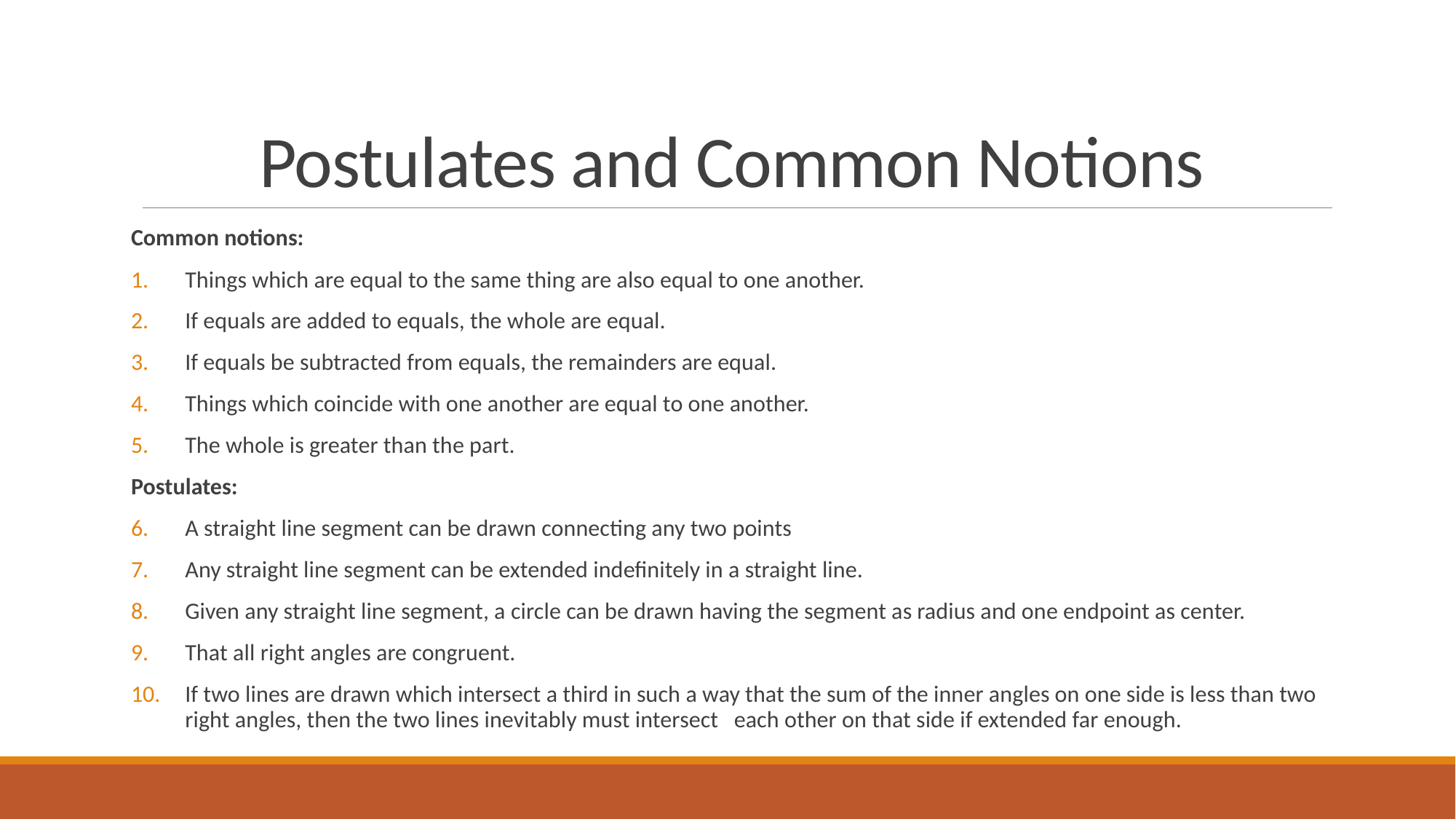

# Postulates and Common Notions
Common notions:
Things which are equal to the same thing are also equal to one another.
If equals are added to equals, the whole are equal.
If equals be subtracted from equals, the remainders are equal.
Things which coincide with one another are equal to one another.
The whole is greater than the part.
Postulates:
A straight line segment can be drawn connecting any two points
Any straight line segment can be extended indefinitely in a straight line.
Given any straight line segment, a circle can be drawn having the segment as radius and one endpoint as center.
That all right angles are congruent.
If two lines are drawn which intersect a third in such a way that the sum of the inner angles on one side is less than two right angles, then the two lines inevitably must intersect   each other on that side if extended far enough.